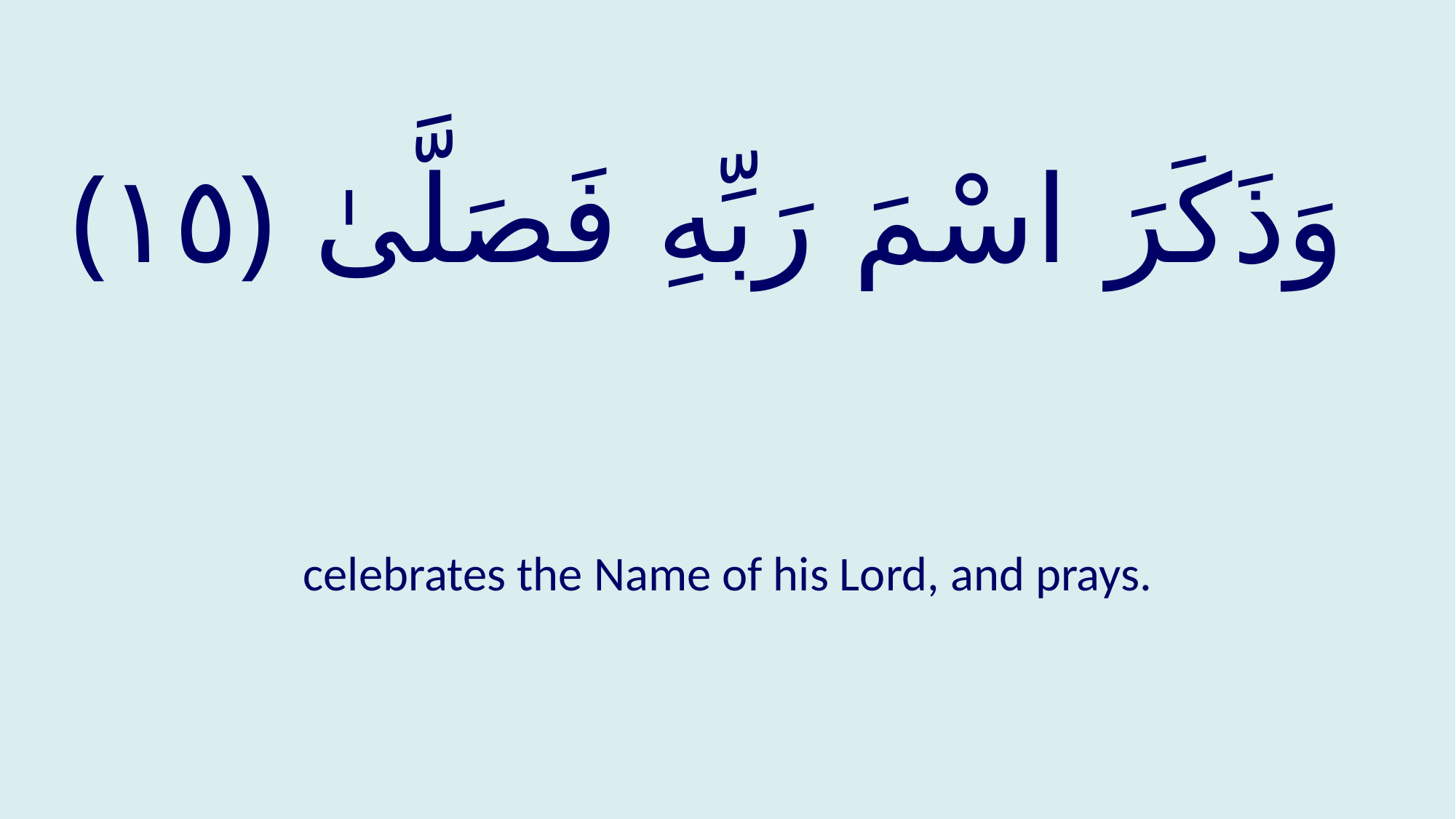

# ‏ وَذَكَرَ اسْمَ رَبِّهِ فَصَلَّىٰ ‎﴿١٥﴾
celebrates the Name of his Lord, and prays.